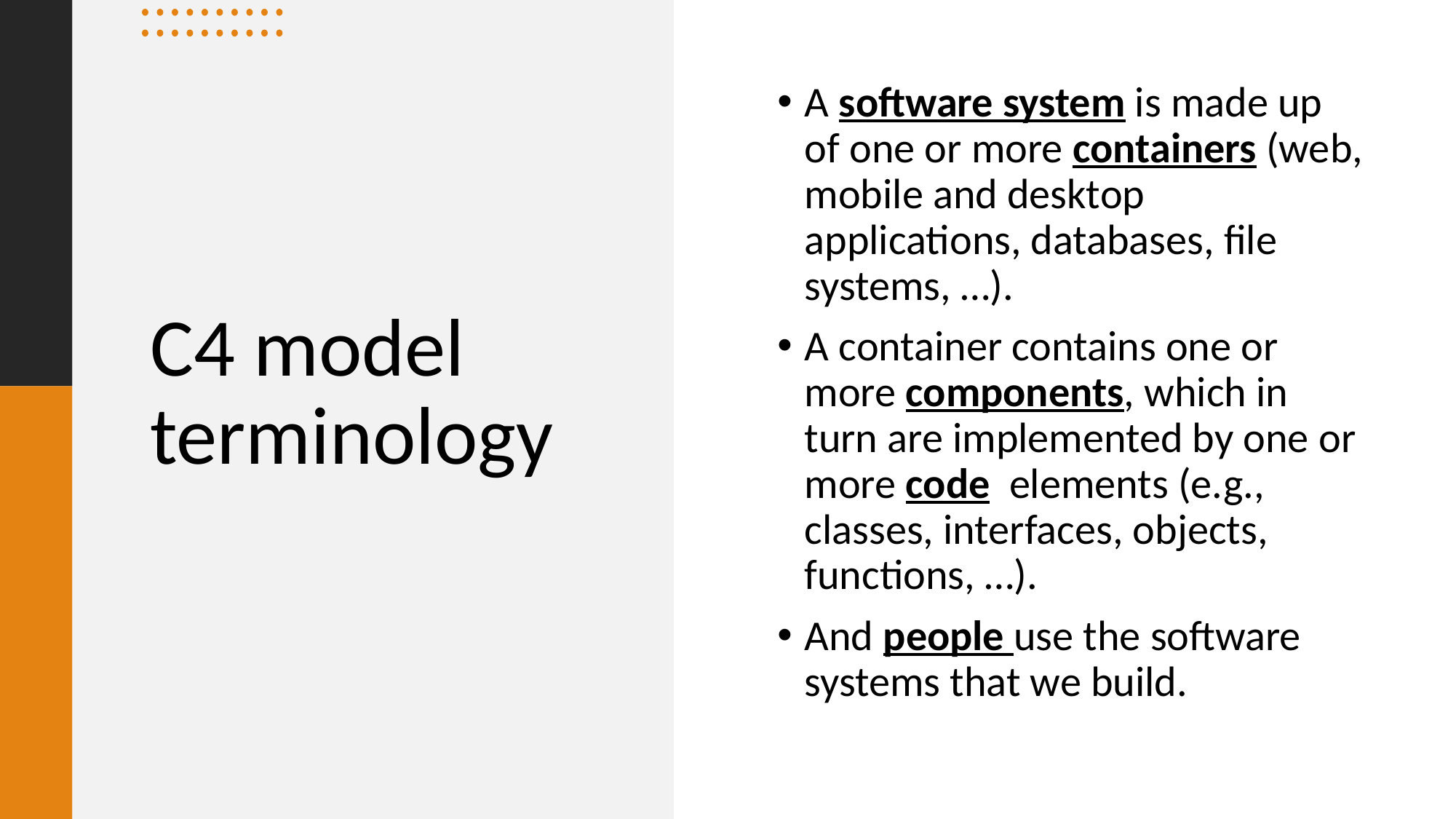

A software system is made up of one or more containers (web, mobile and desktop applications, databases, file systems, …).
A container contains one or more components, which in turn are implemented by one or more code  elements (e.g., classes, interfaces, objects, functions, …).
And people use the software systems that we build.
# C4 model terminology